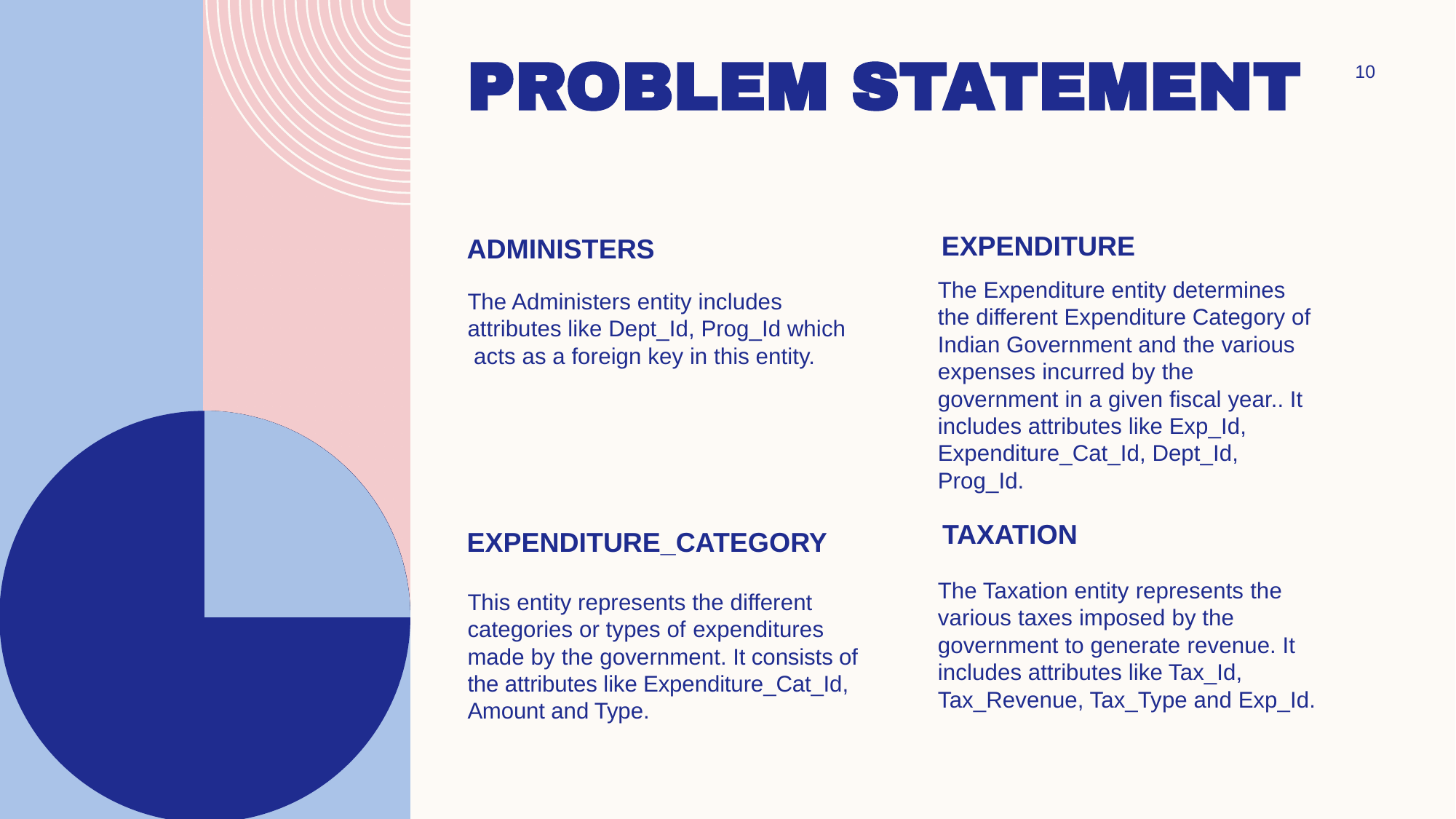

# Problem statement
10
expenditure
administers
The Expenditure entity determines the different Expenditure Category of Indian Government and the various expenses incurred by the government in a given fiscal year.. It includes attributes like Exp_Id, Expenditure_Cat_Id, Dept_Id, Prog_Id.
The Administers entity includes attributes like Dept_Id, Prog_Id which  acts as a foreign key in this entity.
taxation
Expenditure_category
The Taxation entity represents the various taxes imposed by the government to generate revenue. It includes attributes like Tax_Id, Tax_Revenue, Tax_Type and Exp_Id.
This entity represents the different categories or types of expenditures made by the government. It consists of the attributes like Expenditure_Cat_Id, Amount and Type.